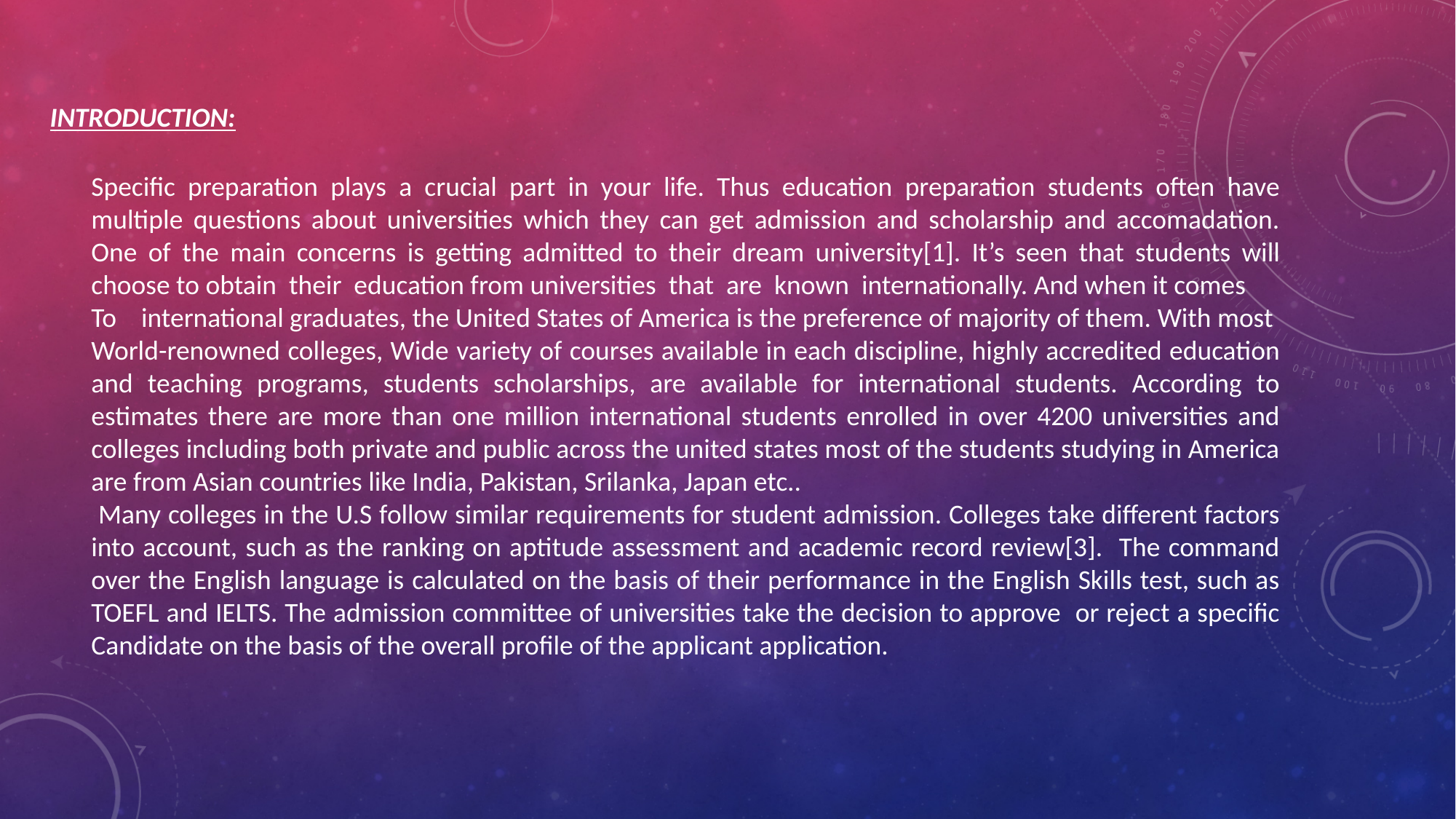

INTRODUCTION:
Specific preparation plays a crucial part in your life. Thus education preparation students often have multiple questions about universities which they can get admission and scholarship and accomadation. One of the main concerns is getting admitted to their dream university[1]. It’s seen that students will choose to obtain  their  education from universities  that  are  known  internationally. And when it comes
To    international graduates, the United States of America is the preference of majority of them. With most
World-renowned colleges, Wide variety of courses available in each discipline, highly accredited education and teaching programs, students scholarships, are available for international students. According to estimates there are more than one million international students enrolled in over 4200 universities and colleges including both private and public across the united states most of the students studying in America
are from Asian countries like India, Pakistan, Srilanka, Japan etc..
 Many colleges in the U.S follow similar requirements for student admission. Colleges take different factors into account, such as the ranking on aptitude assessment and academic record review[3].  The command over the English language is calculated on the basis of their performance in the English Skills test, such as TOEFL and IELTS. The admission committee of universities take the decision to approve  or reject a specific Candidate on the basis of the overall profile of the applicant application.